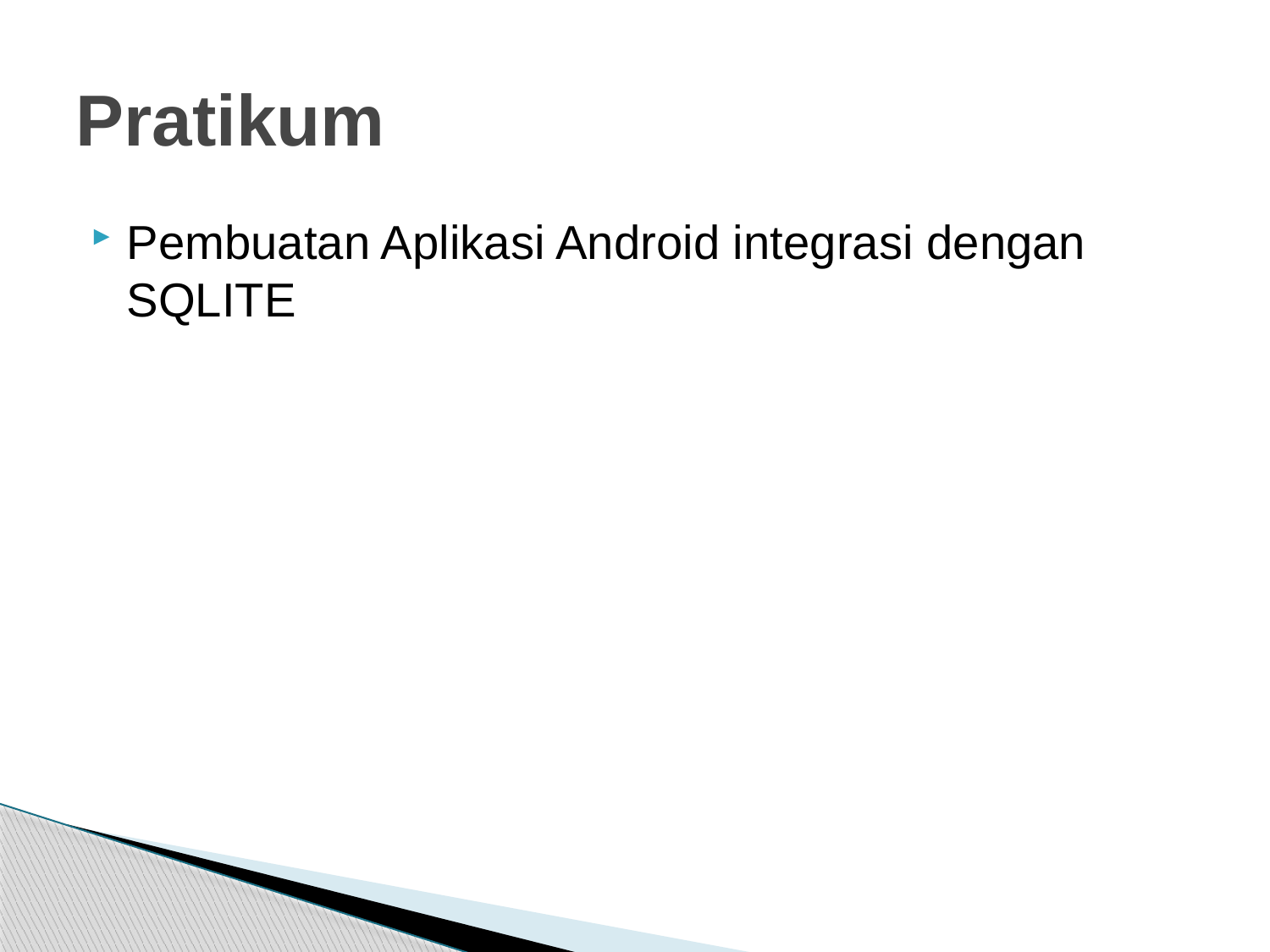

# Pratikum
Pembuatan Aplikasi Android integrasi dengan SQLITE